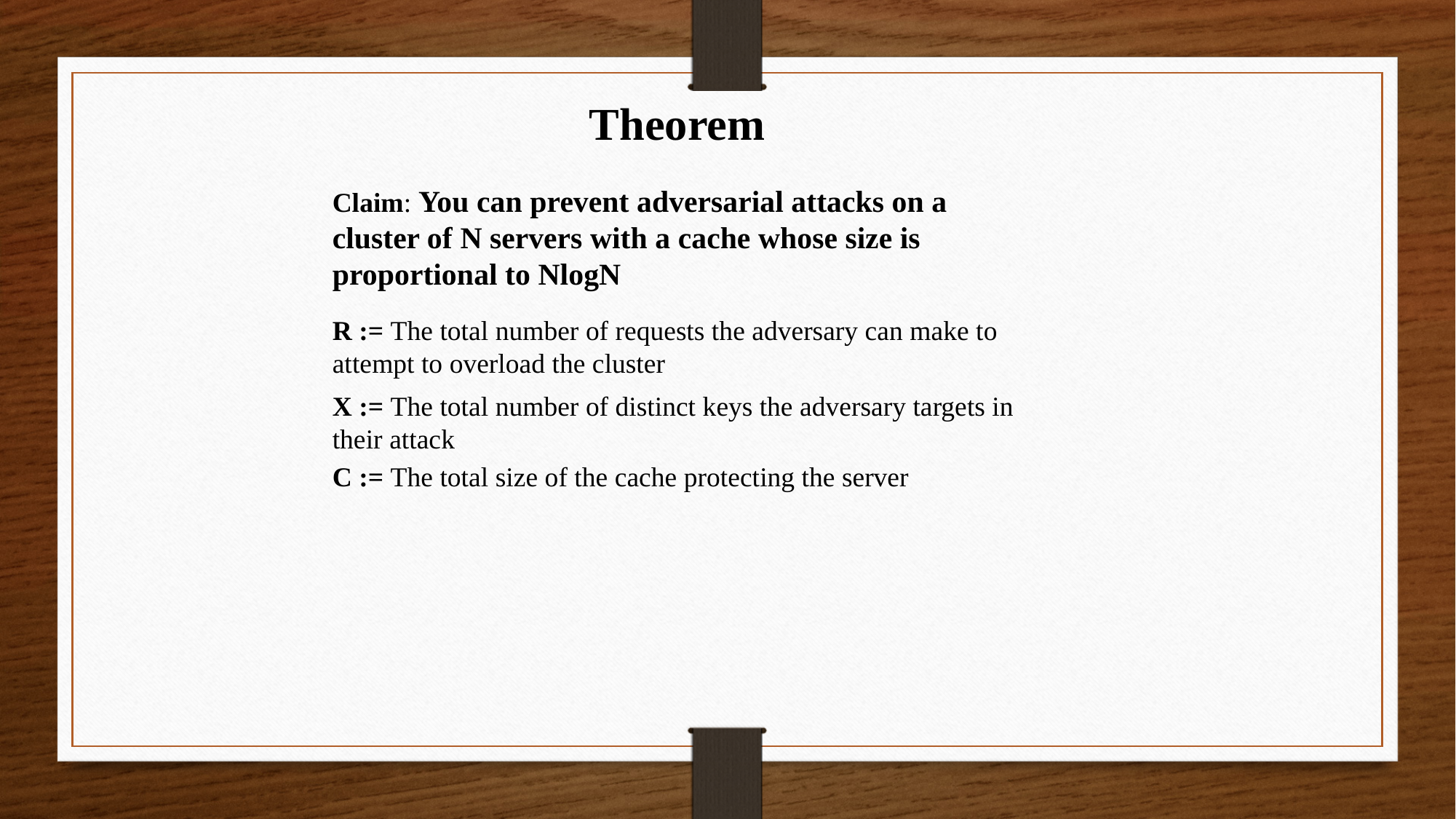

Theorem

Claim: You can prevent adversarial attacks on a cluster of N servers with a cache whose size is proportional to NlogN
R := The total number of requests the adversary can make to attempt to overload the cluster
X := The total number of distinct keys the adversary targets in their attack
C := The total size of the cache protecting the server